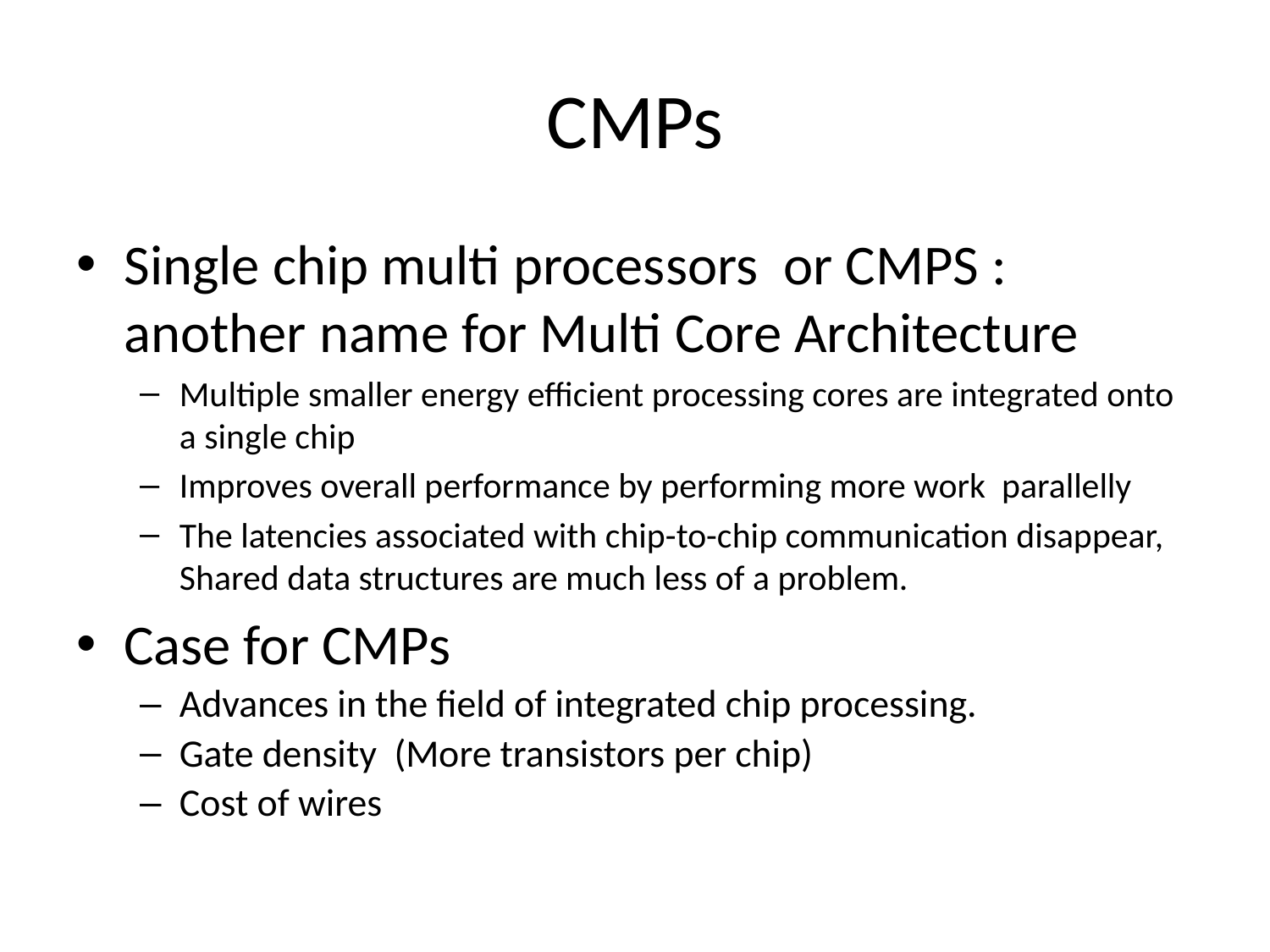

# CMPs
Single chip multi processors  or CMPS : another name for Multi Core Architecture
Multiple smaller energy efficient processing cores are integrated onto a single chip
Improves overall performance by performing more work  parallelly
The latencies associated with chip-to-chip communication disappear, Shared data structures are much less of a problem.
Case for CMPs
Advances in the field of integrated chip processing.
Gate density  (More transistors per chip)
Cost of wires